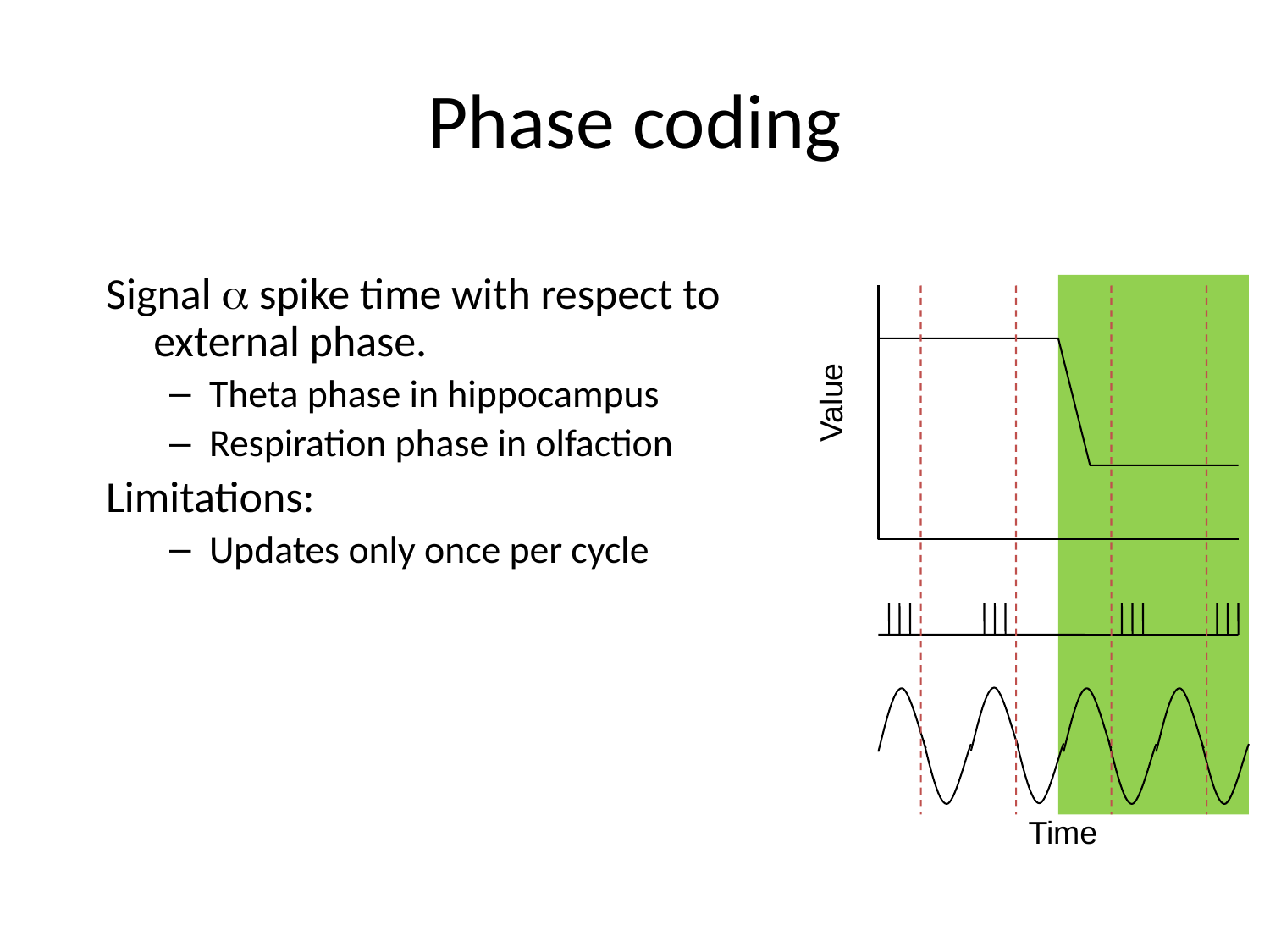

Phase coding
Signal α spike time with respect to external phase.
Theta phase in hippocampus
Respiration phase in olfaction
Limitations:
Updates only once per cycle

Value

Time